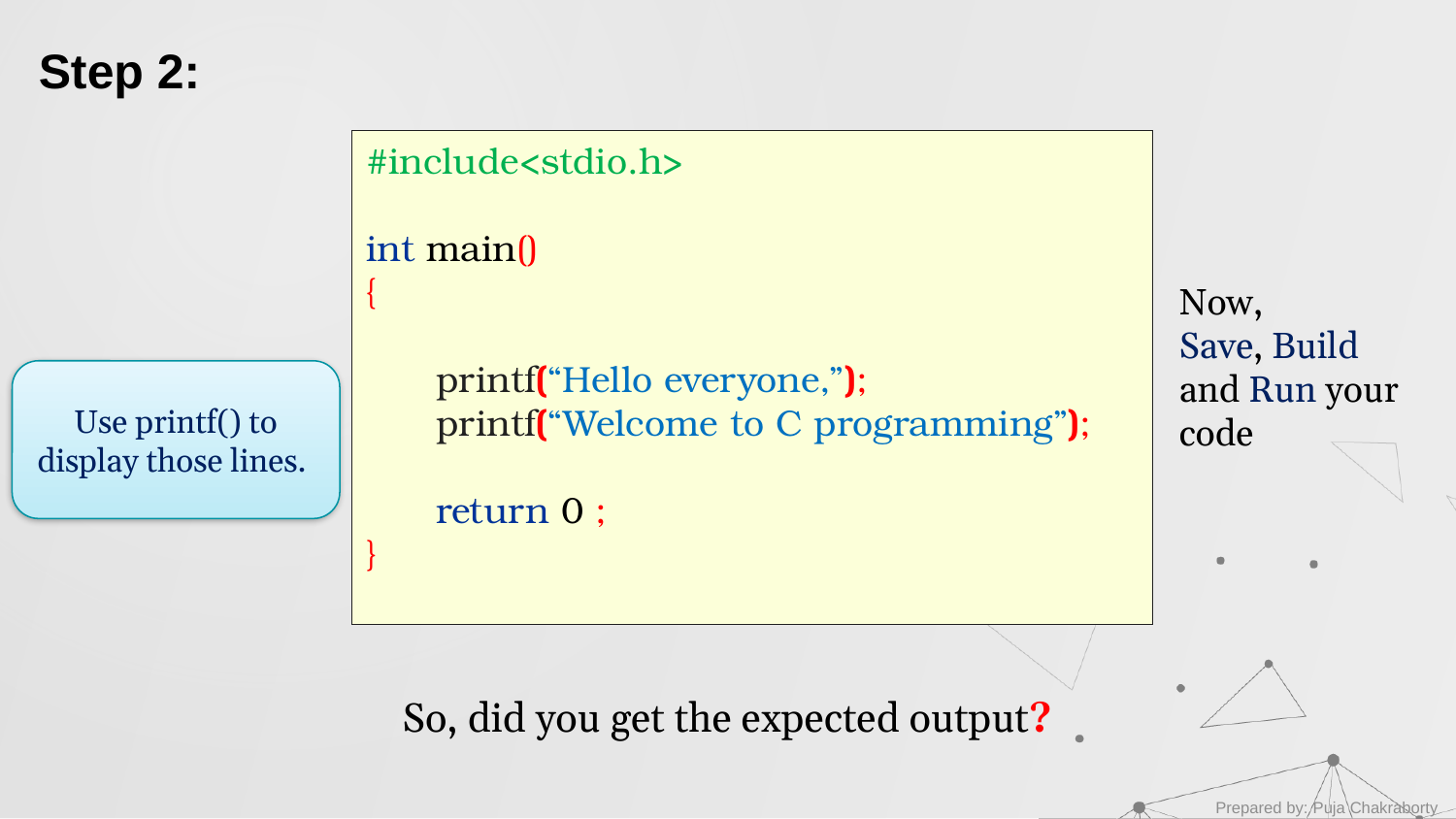

Step 2:
#include<stdio.h>

int main()
{

      printf(“Hello everyone,”);
      printf(“Welcome to C programming”);

      return 0 ;
}

Now,
Save, Build and Run your code
Use printf() to display those lines.
So, did you get the expected output?
Prepared by: Puja Chakraborty